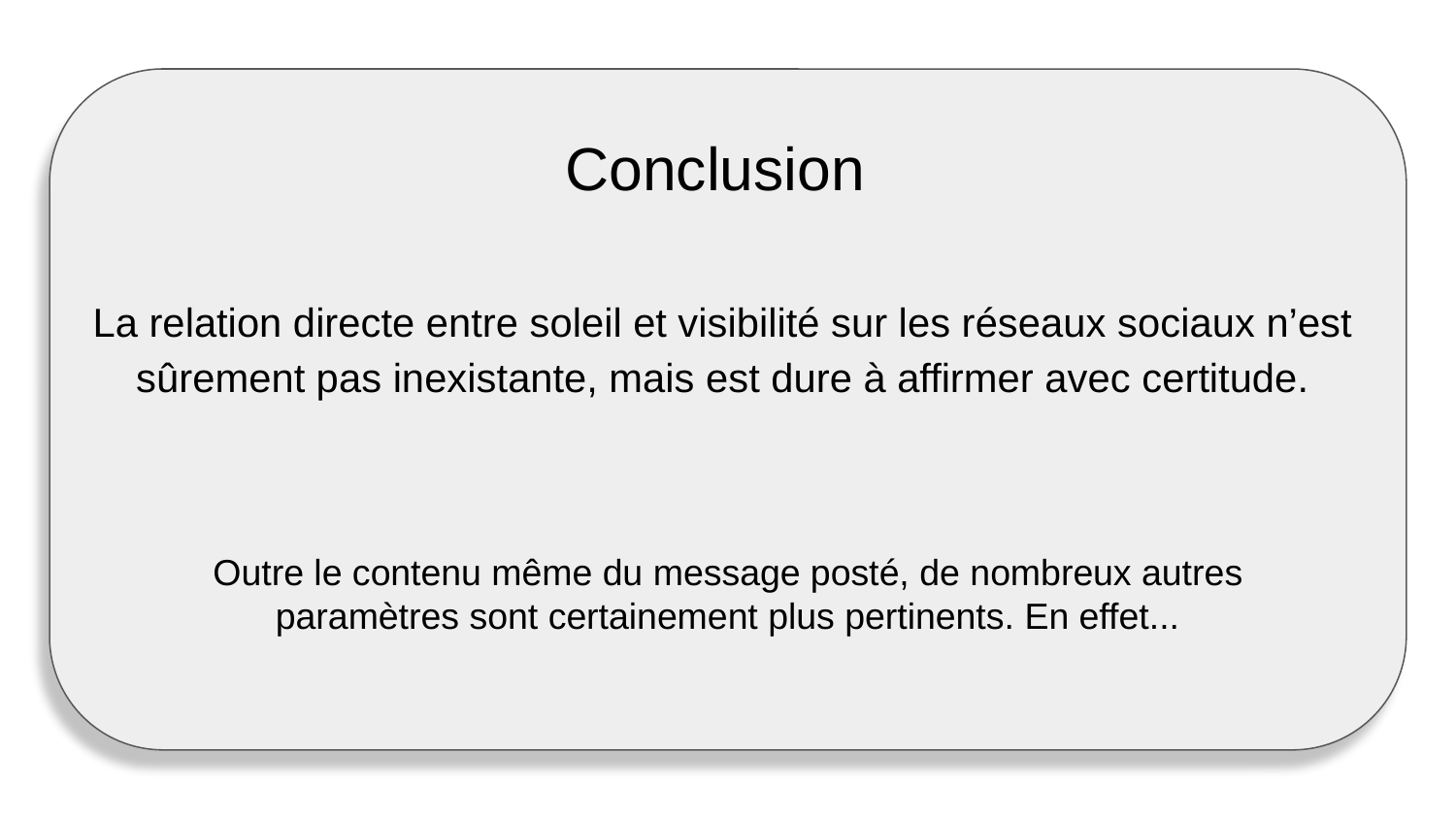

# Conclusion
La relation directe entre soleil et visibilité sur les réseaux sociaux n’est sûrement pas inexistante, mais est dure à affirmer avec certitude.
Outre le contenu même du message posté, de nombreux autres paramètres sont certainement plus pertinents. En effet...